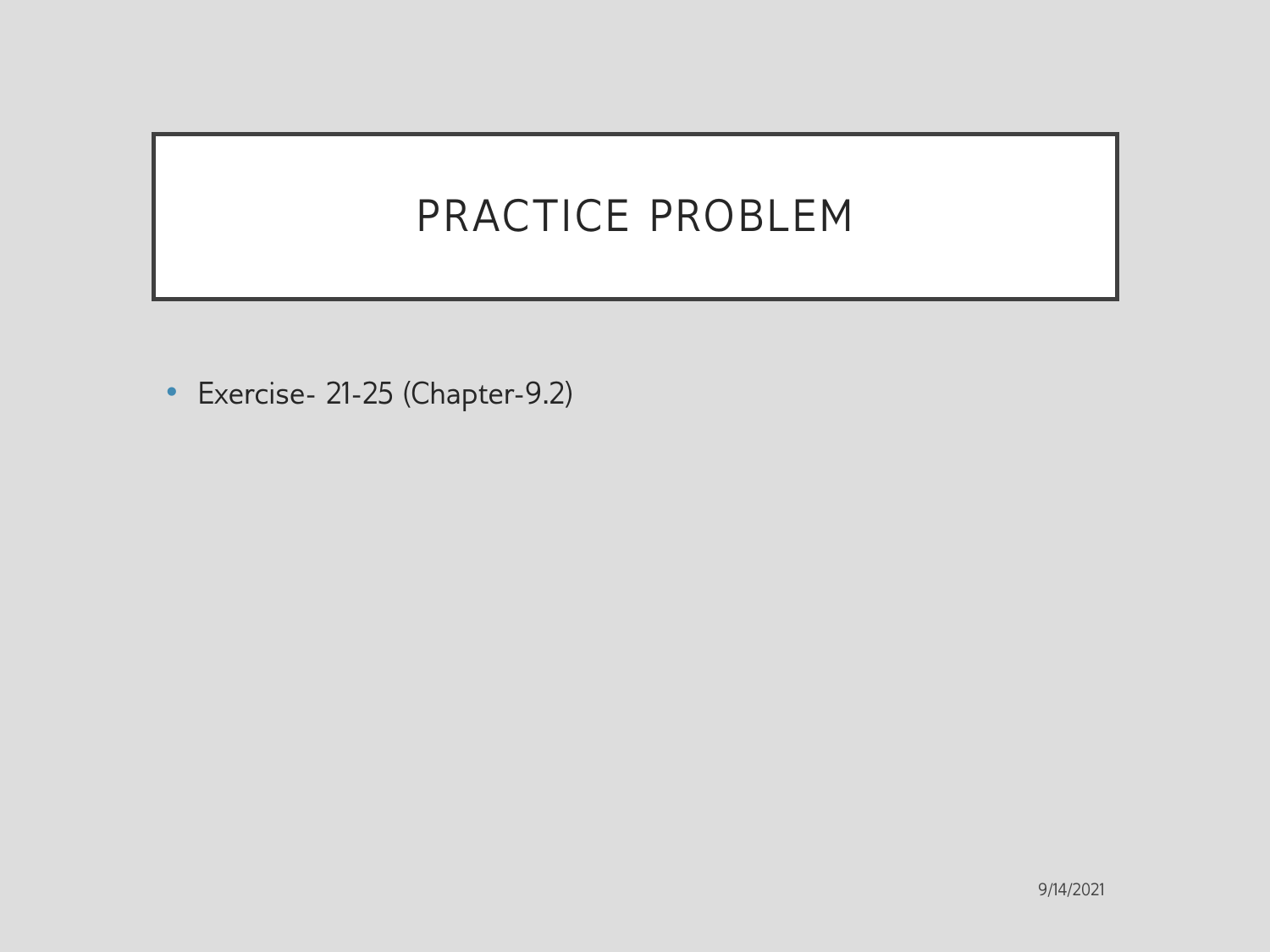

# Practice problem
Exercise- 21-25 (Chapter-9.2)
9/14/2021